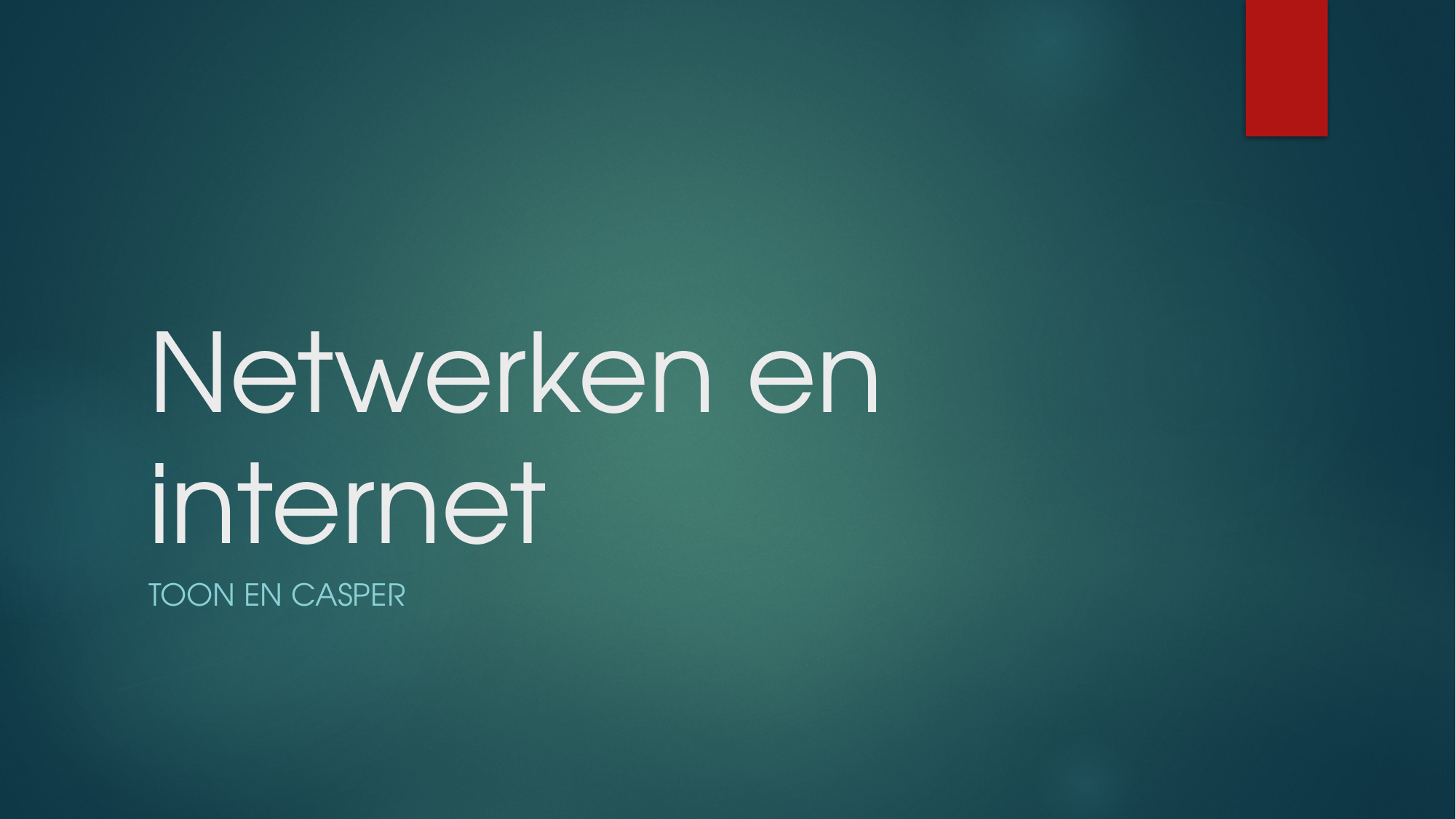

# Netwerken en internet
Toon en Casper